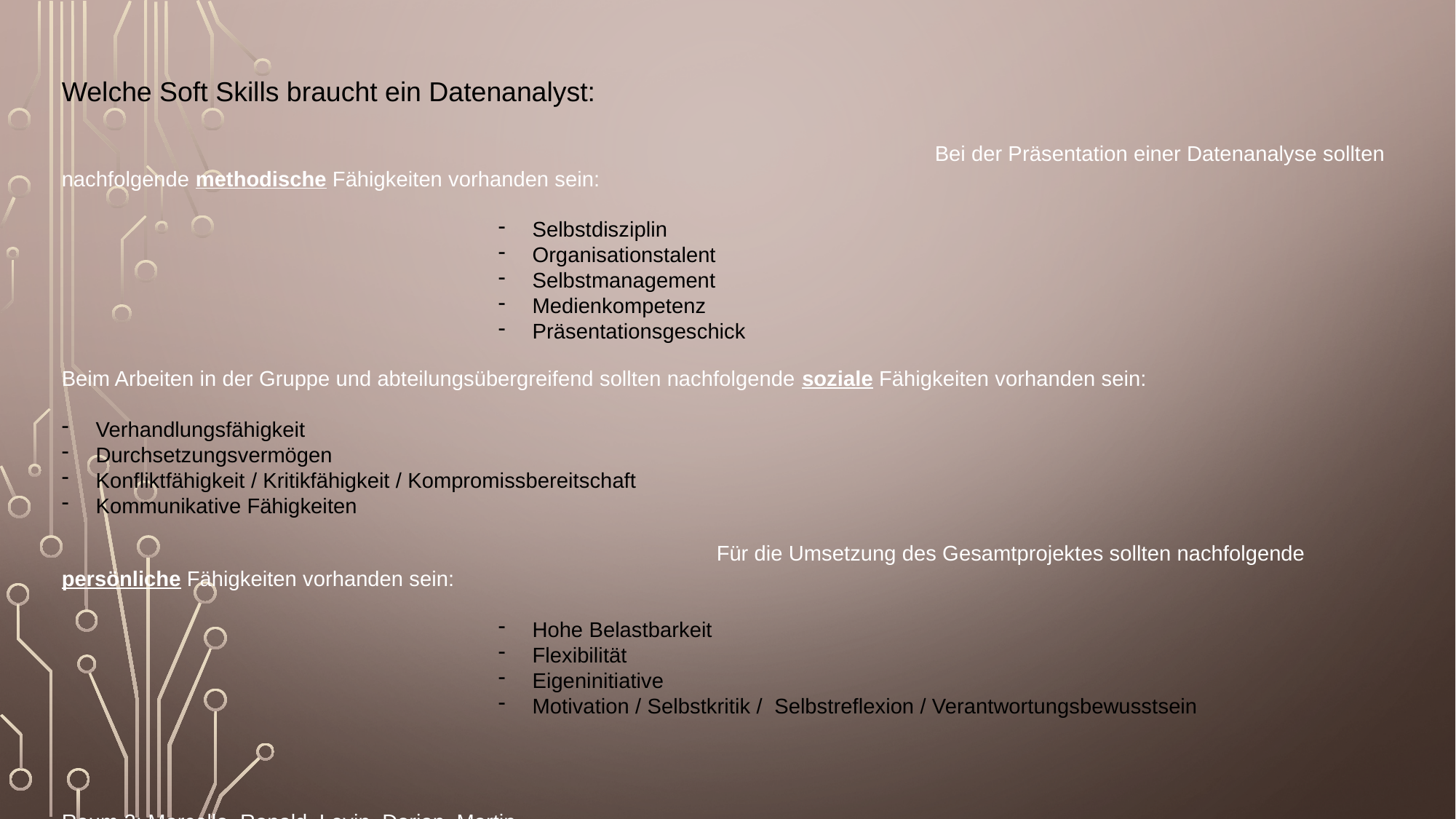

Welche Soft Skills braucht ein Datenanalyst:

								Bei der Präsentation einer Datenanalyse sollten nachfolgende methodische Fähigkeiten vorhanden sein:

Selbstdisziplin
Organisationstalent
Selbstmanagement
Medienkompetenz
Präsentationsgeschick

Beim Arbeiten in der Gruppe und abteilungsübergreifend sollten nachfolgende soziale Fähigkeiten vorhanden sein:

Verhandlungsfähigkeit
Durchsetzungsvermögen
Konfliktfähigkeit / Kritikfähigkeit / Kompromissbereitschaft
Kommunikative Fähigkeiten

						Für die Umsetzung des Gesamtprojektes sollten nachfolgende persönliche Fähigkeiten vorhanden sein:

Hohe Belastbarkeit
Flexibilität
Eigeninitiative
Motivation / Selbstkritik /  Selbstreflexion / Verantwortungsbewusstsein

Raum 2: Marcello, Ronald, Levin, Dorian, Martin